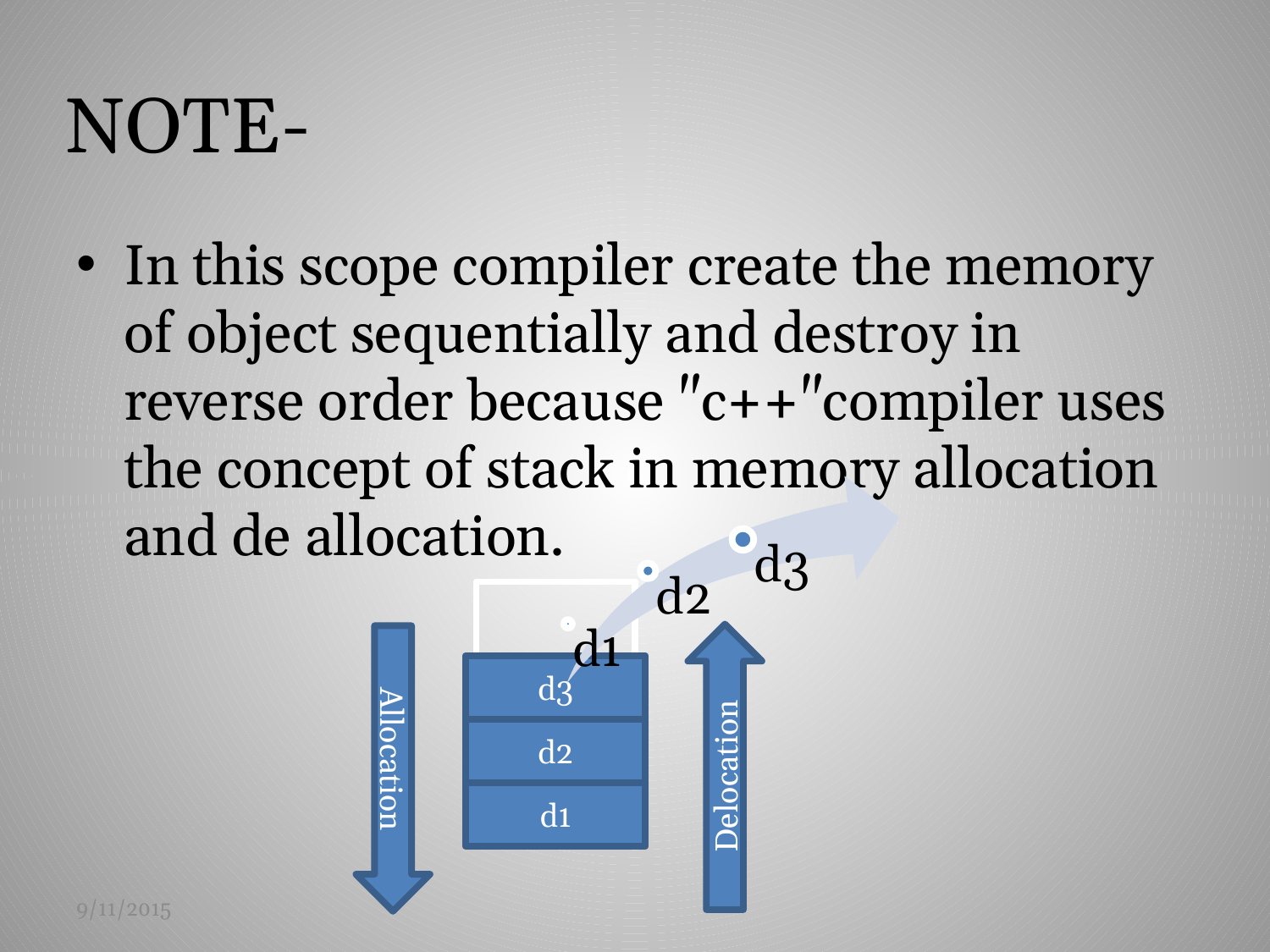

# NOTE-
In this scope compiler create the memory of object sequentially and destroy in reverse order because "c++"compiler uses the concept of stack in memory allocation and de allocation.

d1
d2
d3

d3
d2
Delocation
Allocation
d1
9/11/2015